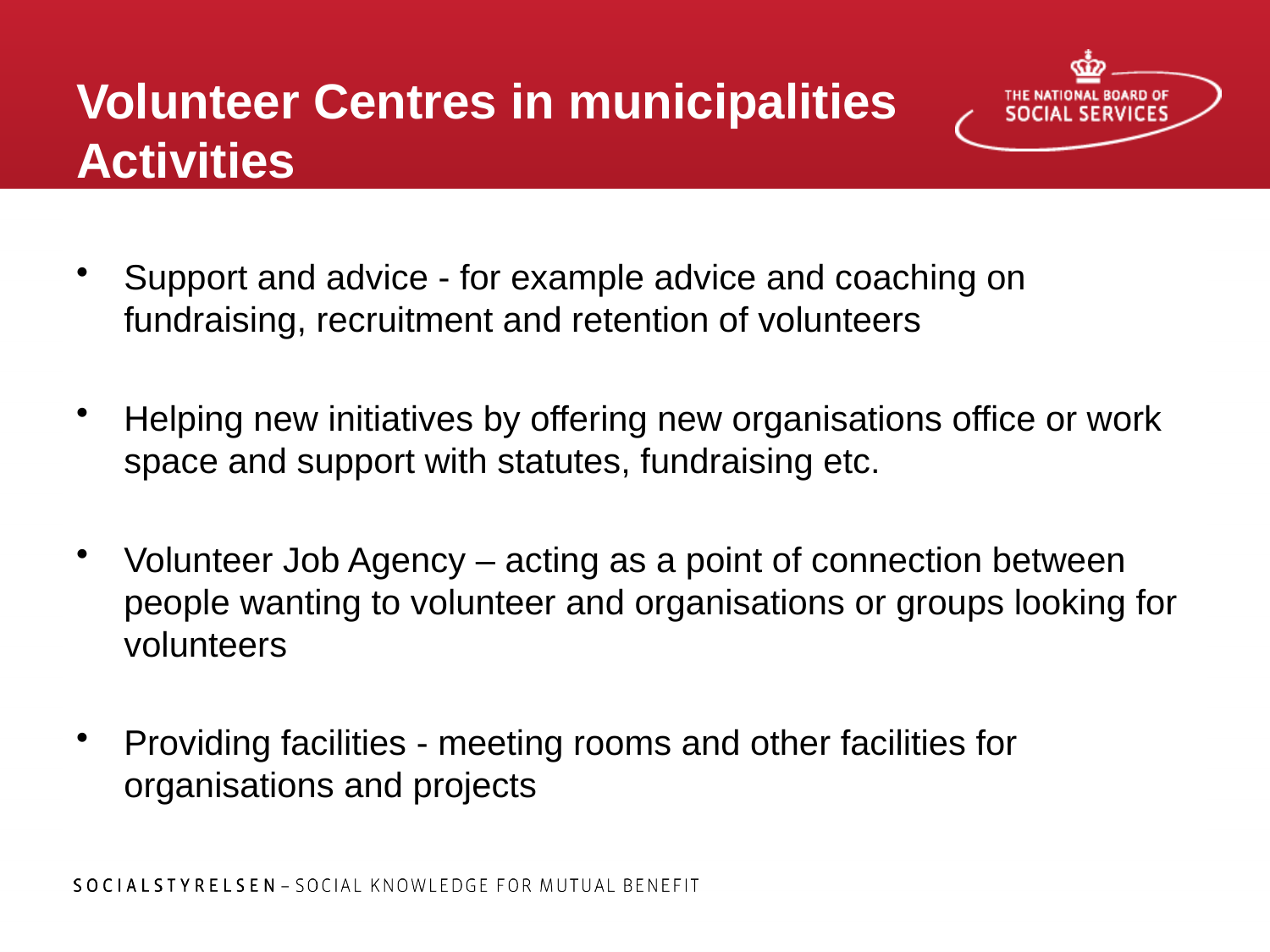

# Volunteer Centres in municipalities Activities

Support and advice - for example advice and coaching on fundraising, recruitment and retention of volunteers

Helping new initiatives by offering new organisations office or work space and support with statutes, fundraising etc.

Volunteer Job Agency – acting as a point of connection between people wanting to volunteer and organisations or groups looking for volunteers

Providing facilities - meeting rooms and other facilities for organisations and projects